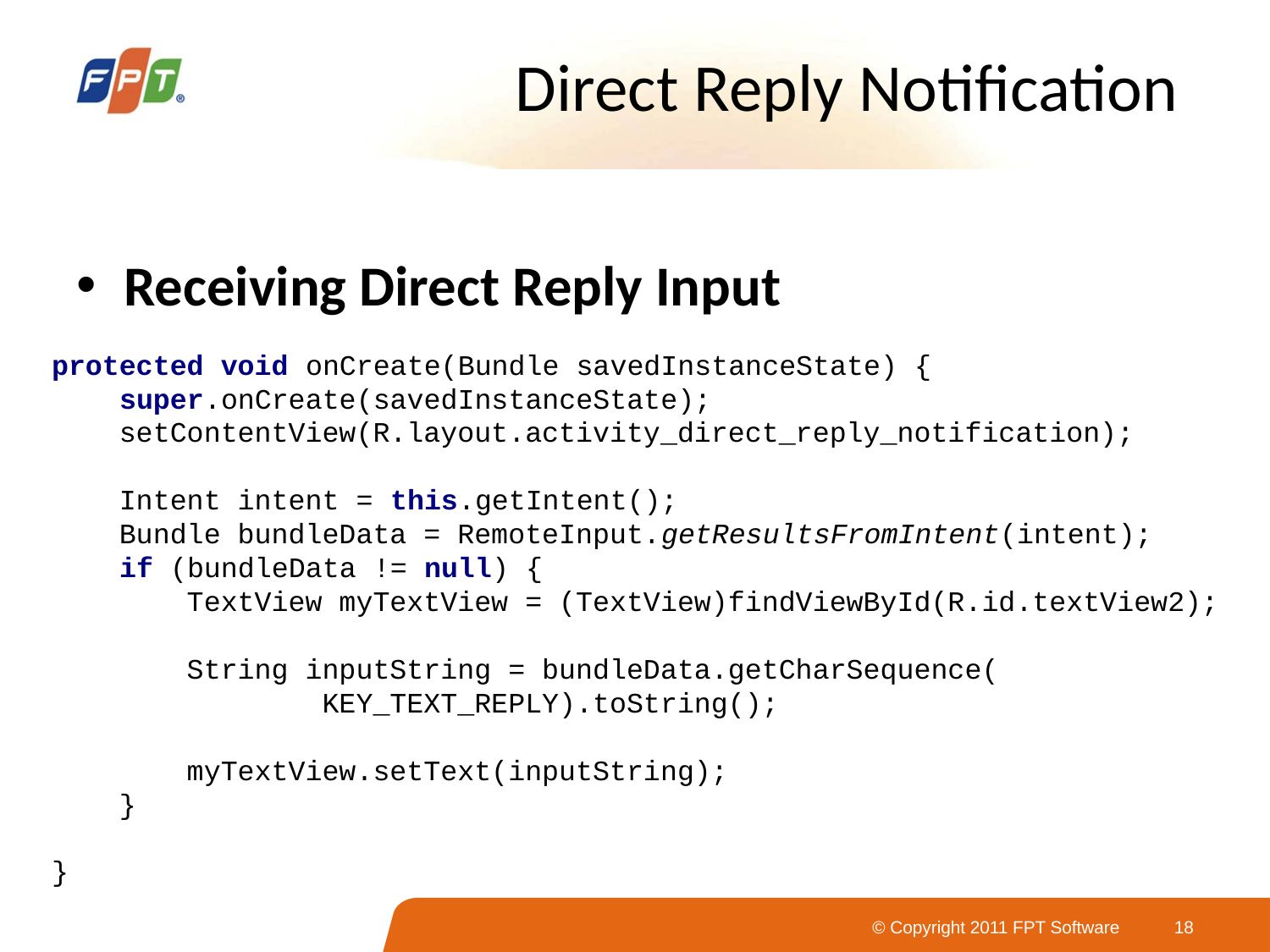

# Direct Reply Notification
Receiving Direct Reply Input
protected void onCreate(Bundle savedInstanceState) {
    super.onCreate(savedInstanceState);
    setContentView(R.layout.activity_direct_reply_notification);
    Intent intent = this.getIntent();
    Bundle bundleData = RemoteInput.getResultsFromIntent(intent);
    if (bundleData != null) {
        TextView myTextView = (TextView)findViewById(R.id.textView2);
        String inputString = bundleData.getCharSequence(
                KEY_TEXT_REPLY).toString();
        myTextView.setText(inputString);
    }
}